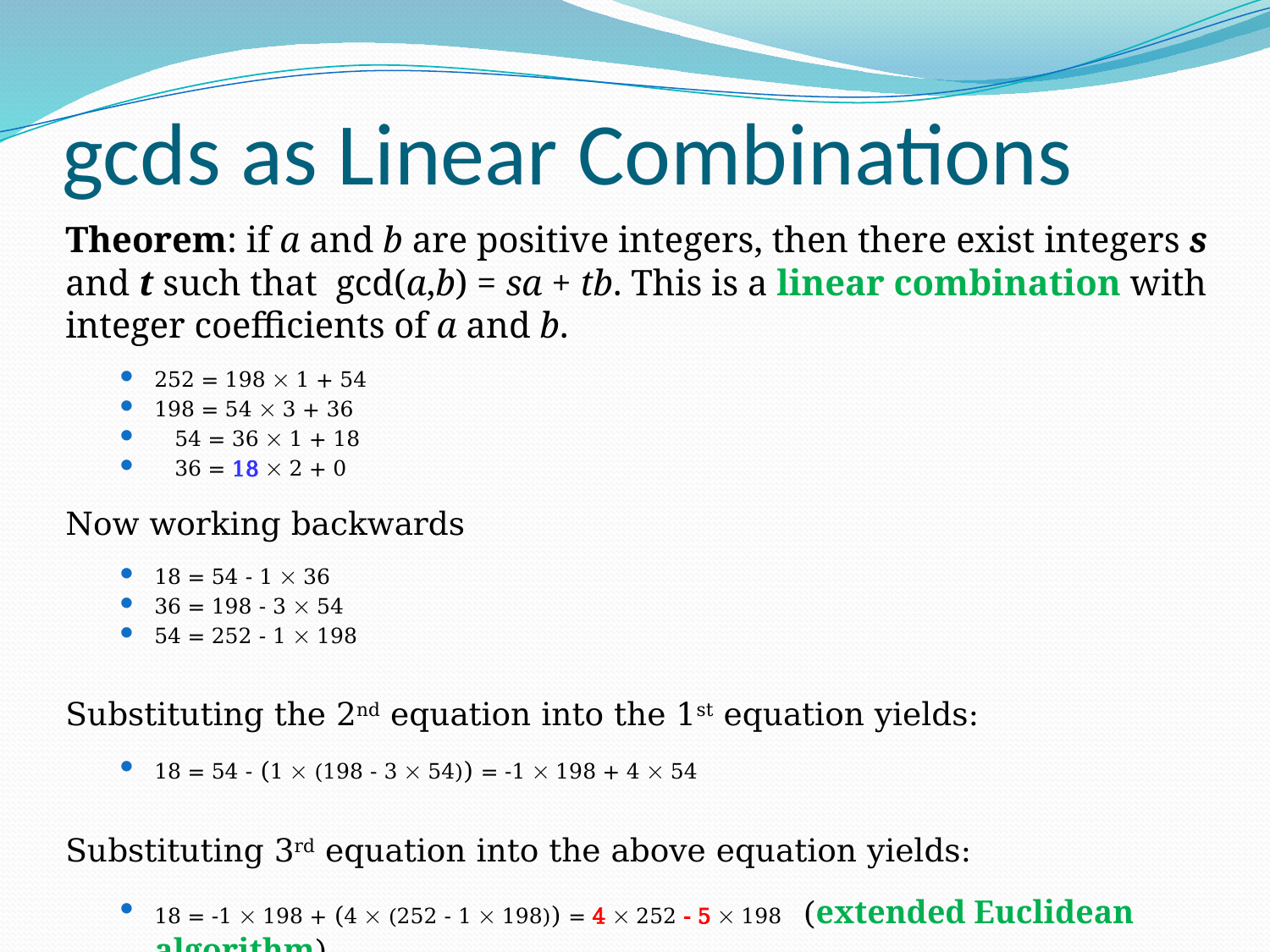

# gcds as Linear Combinations
Theorem: if a and b are positive integers, then there exist integers s and t such that  gcd(a,b) = sa + tb. This is a linear combination with integer coefficients of a and b.

252 = 198 × 1 + 54
198 = 54 × 3 + 36
   54 = 36 × 1 + 18
   36 = 18 × 2 + 0

Now working backwards

18 = 54 - 1 × 36
36 = 198 - 3 × 54
54 = 252 - 1 × 198

Substituting the 2nd equation into the 1st equation yields:

18 = 54 - (1 × (198 - 3 × 54)) = -1 × 198 + 4 × 54

Substituting 3rd equation into the above equation yields:

18 = -1 × 198 + (4 × (252 - 1 × 198)) = 4 × 252 - 5 × 198   (extended Euclidean algorithm)